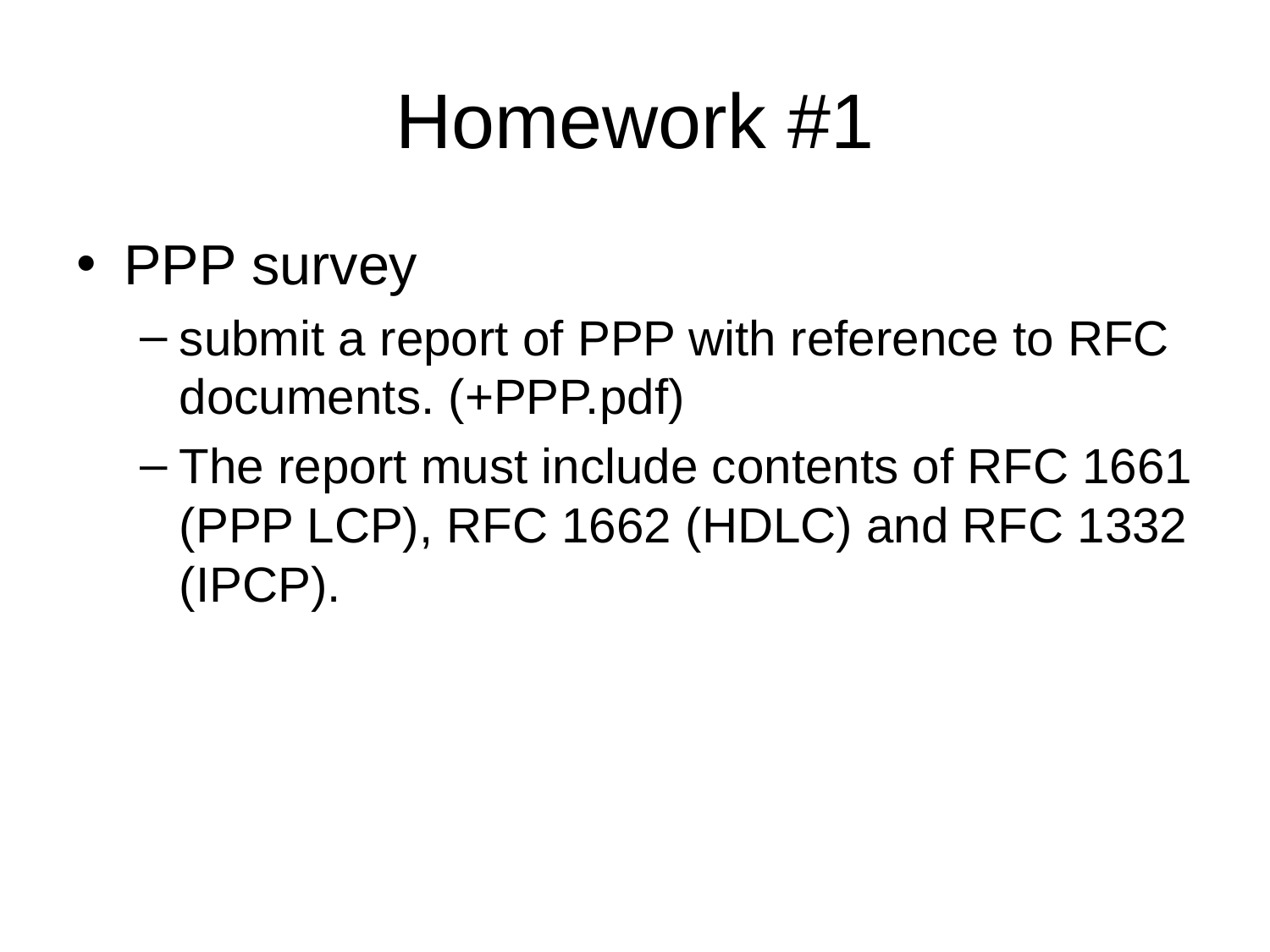

# Homework #1
PPP survey
submit a report of PPP with reference to RFC documents. (+PPP.pdf)
The report must include contents of RFC 1661 (PPP LCP), RFC 1662 (HDLC) and RFC 1332 (IPCP).